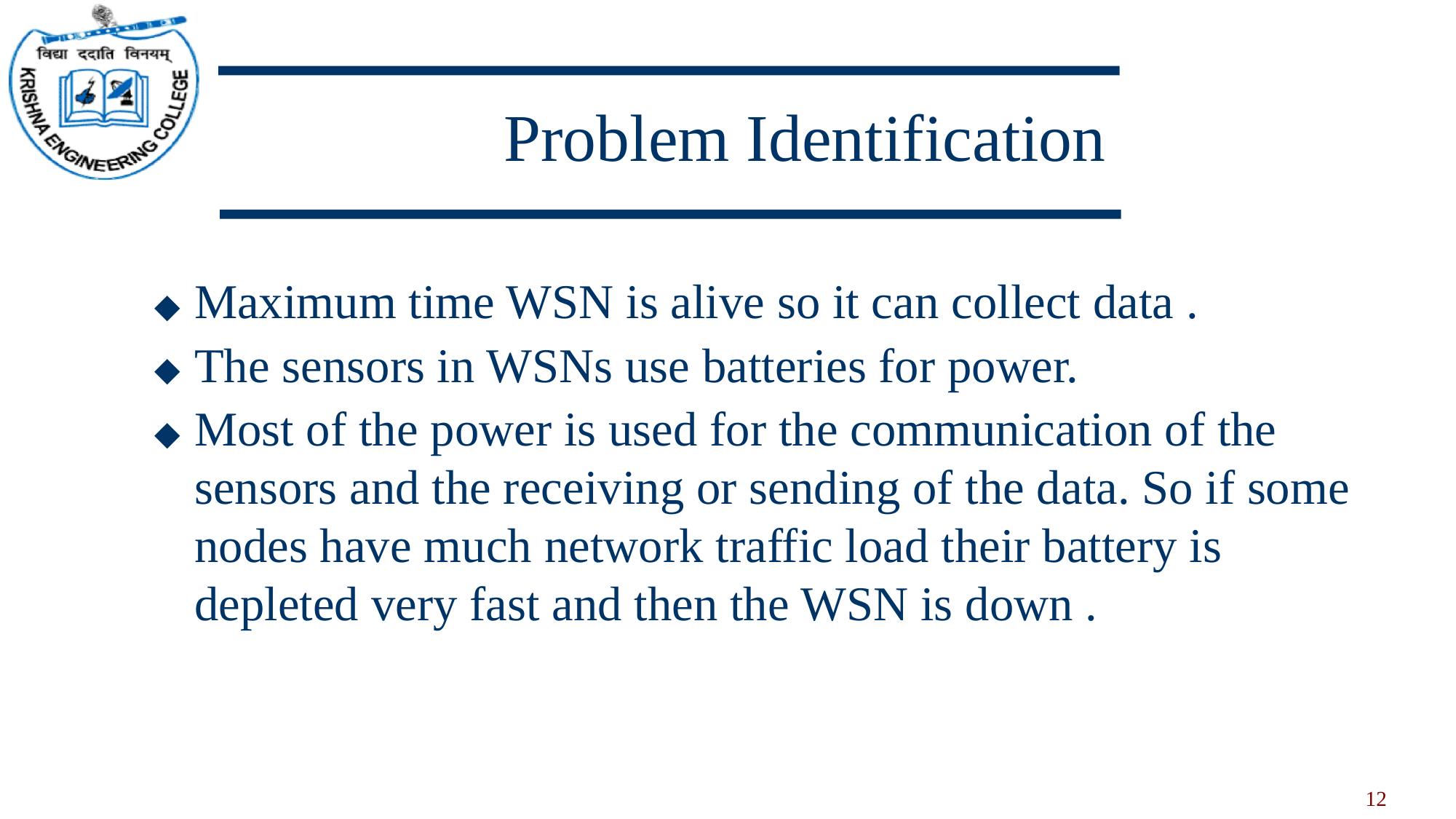

# Problem Identification
Maximum time WSN is alive so it can collect data .
The sensors in WSNs use batteries for power.
Most of the power is used for the communication of the sensors and the receiving or sending of the data. So if some nodes have much network traffic load their battery is depleted very fast and then the WSN is down .

12